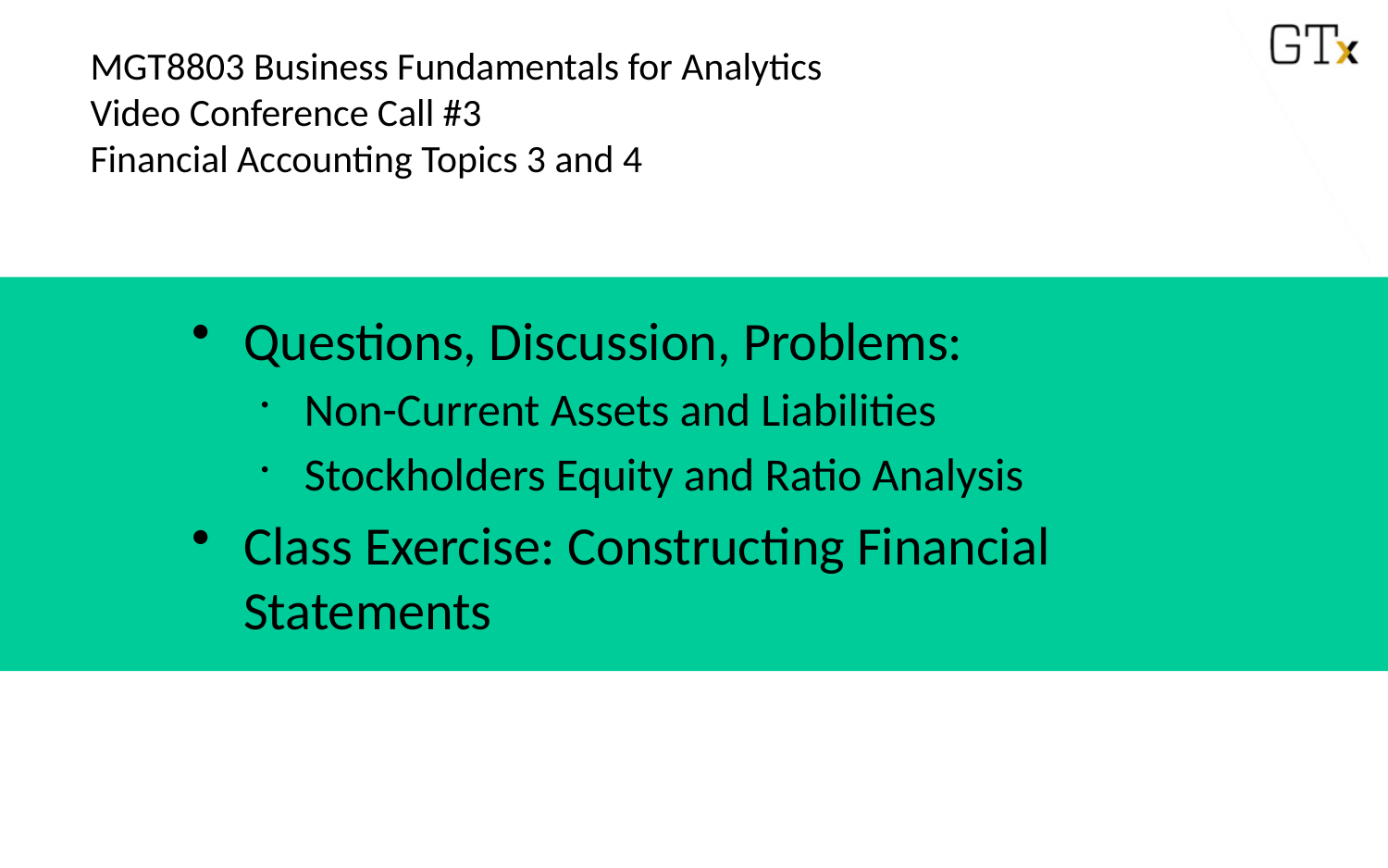

# MGT8803 Business Fundamentals for Analytics Video Conference Call #3 Financial Accounting Topics 3 and 4

Questions, Discussion, Problems:
Non-Current Assets and Liabilities
Stockholders Equity and Ratio Analysis
Class Exercise: Constructing Financial Statements